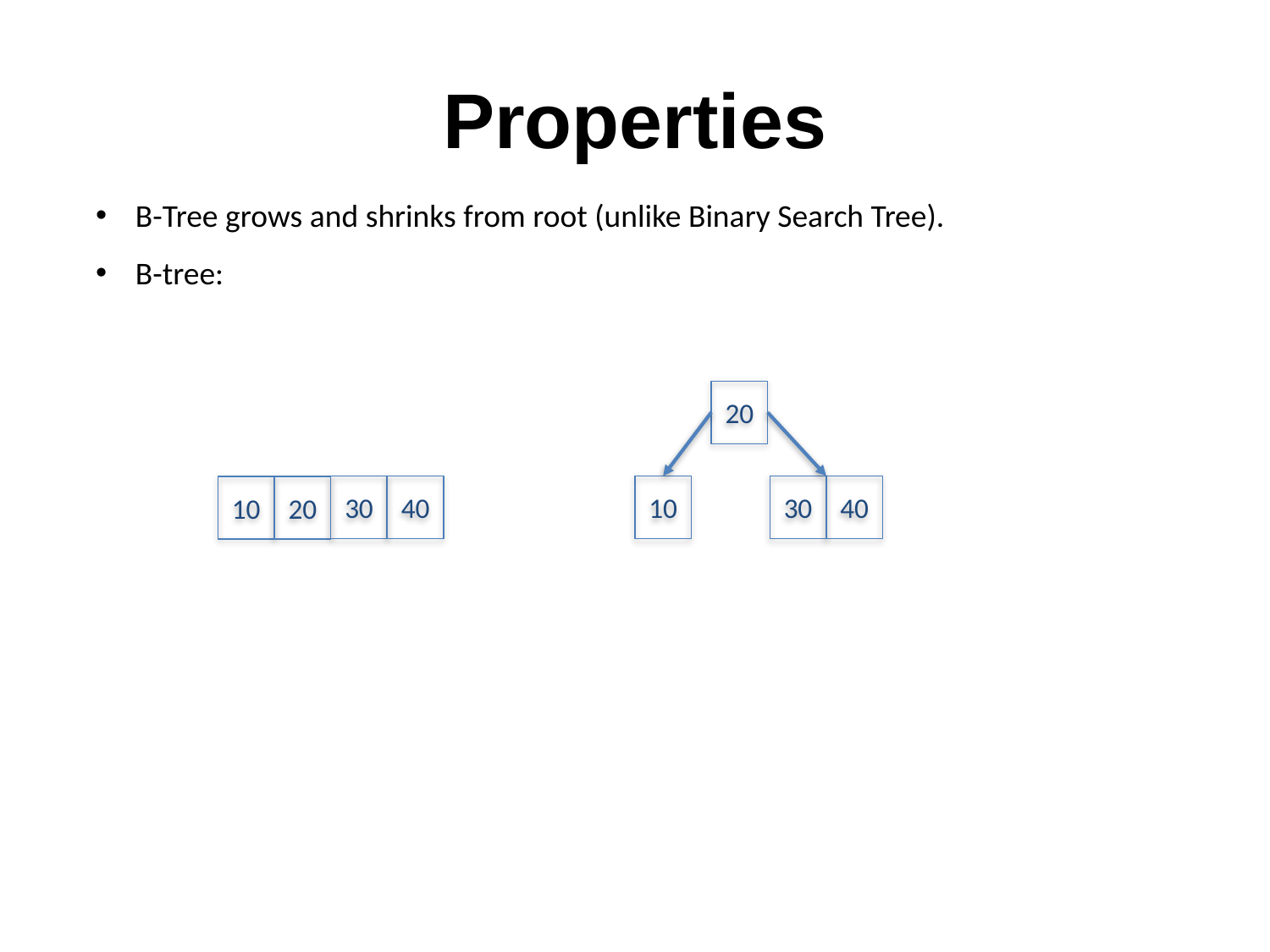

# Properties
B-Tree grows and shrinks from root (unlike Binary Search Tree).
B-tree:

20
30
40
10
30
40
20
10